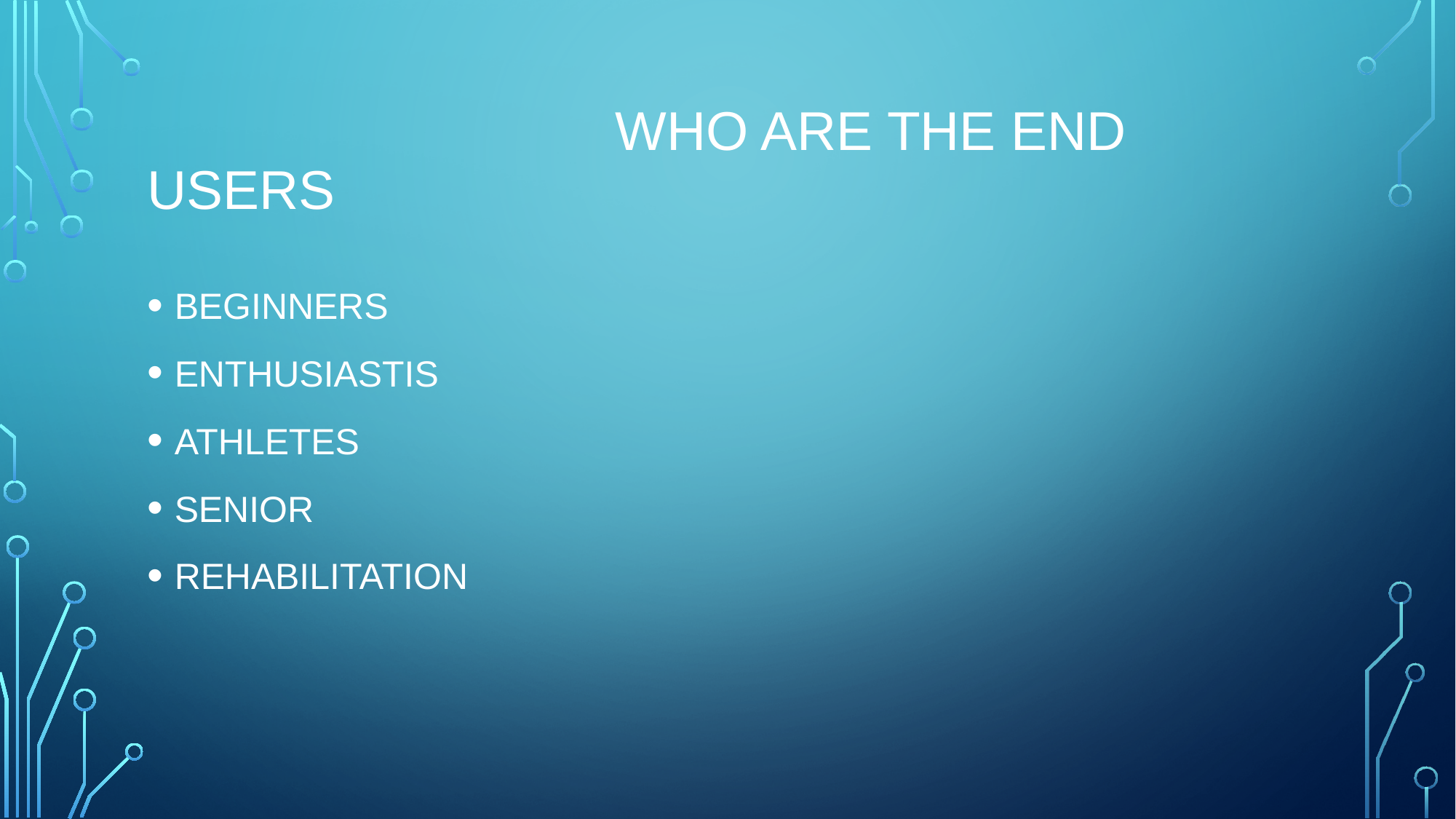

# Who are the end users
BEGINNERS
ENTHUSIASTIS
ATHLETES
SENIOR
REHABILITATION